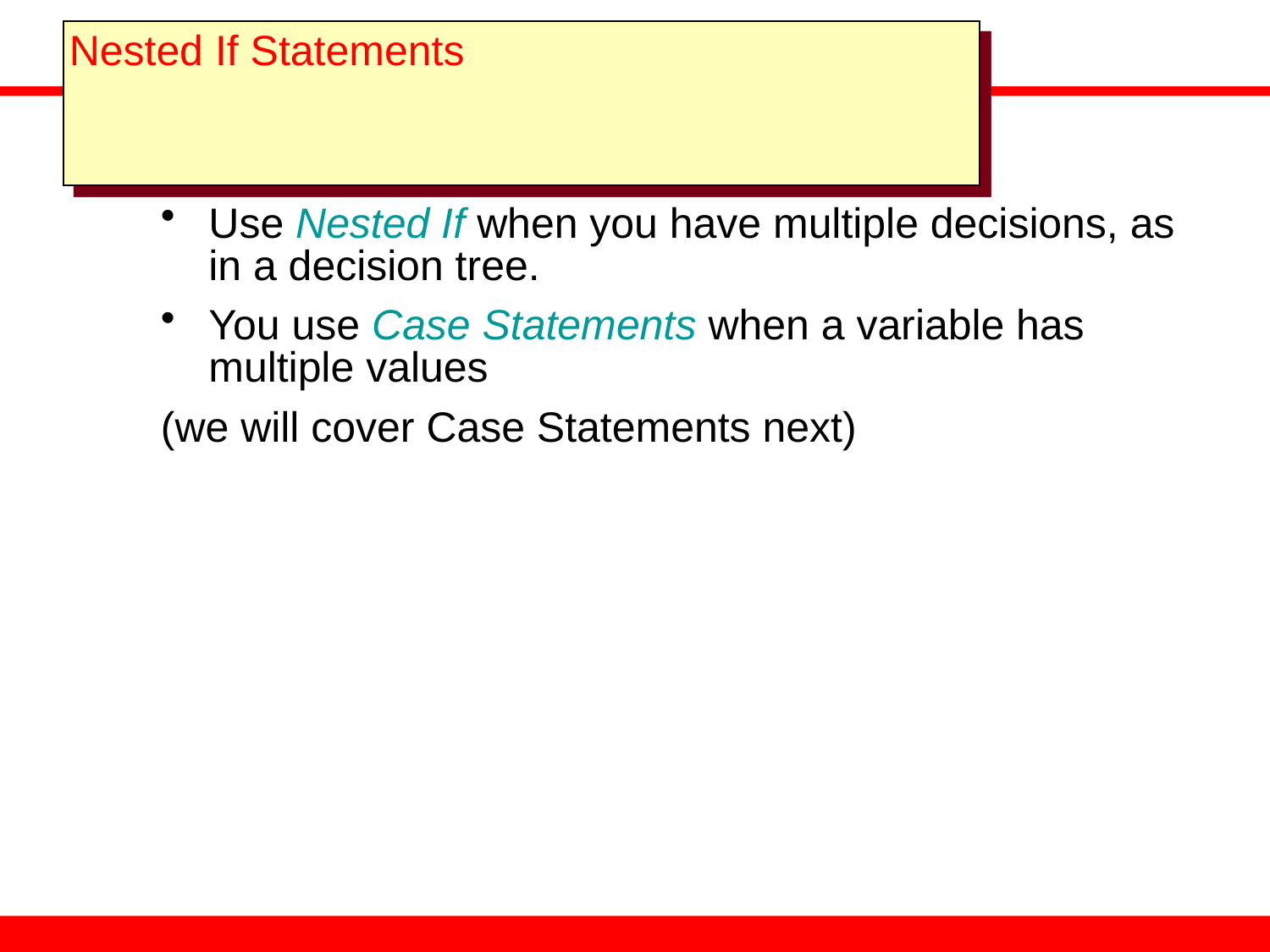

# Nested If Statements

Use Nested If when you have multiple decisions, as in a decision tree.
You use Case Statements when a variable has multiple values
(we will cover Case Statements next)